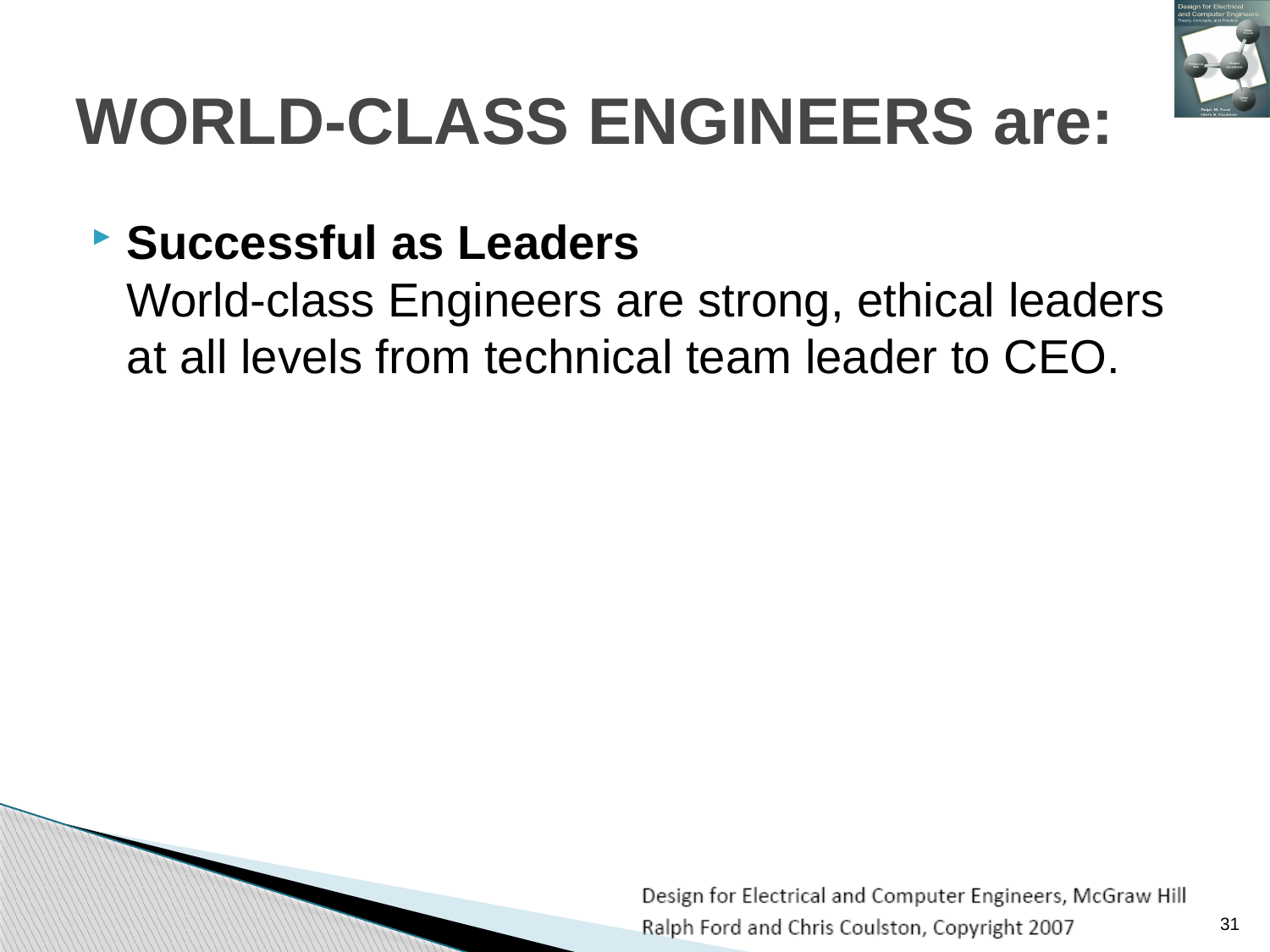

# WORLD-CLASS ENGINEERS are:
Successful as Leaders
World-class Engineers are strong, ethical leaders at all levels from technical team leader to CEO.

31